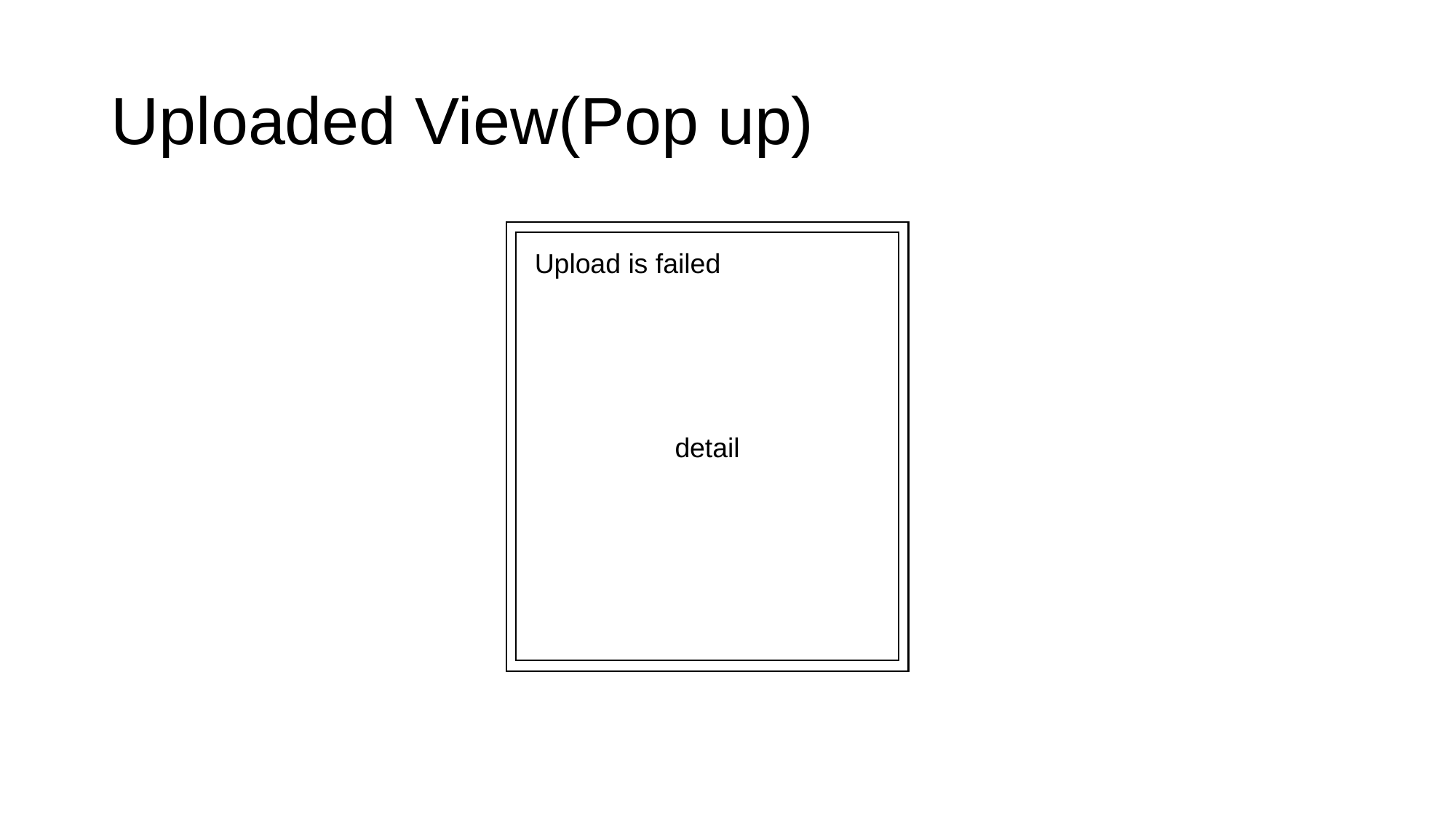

# Uploaded View(Pop up)

detail
Upload is failed